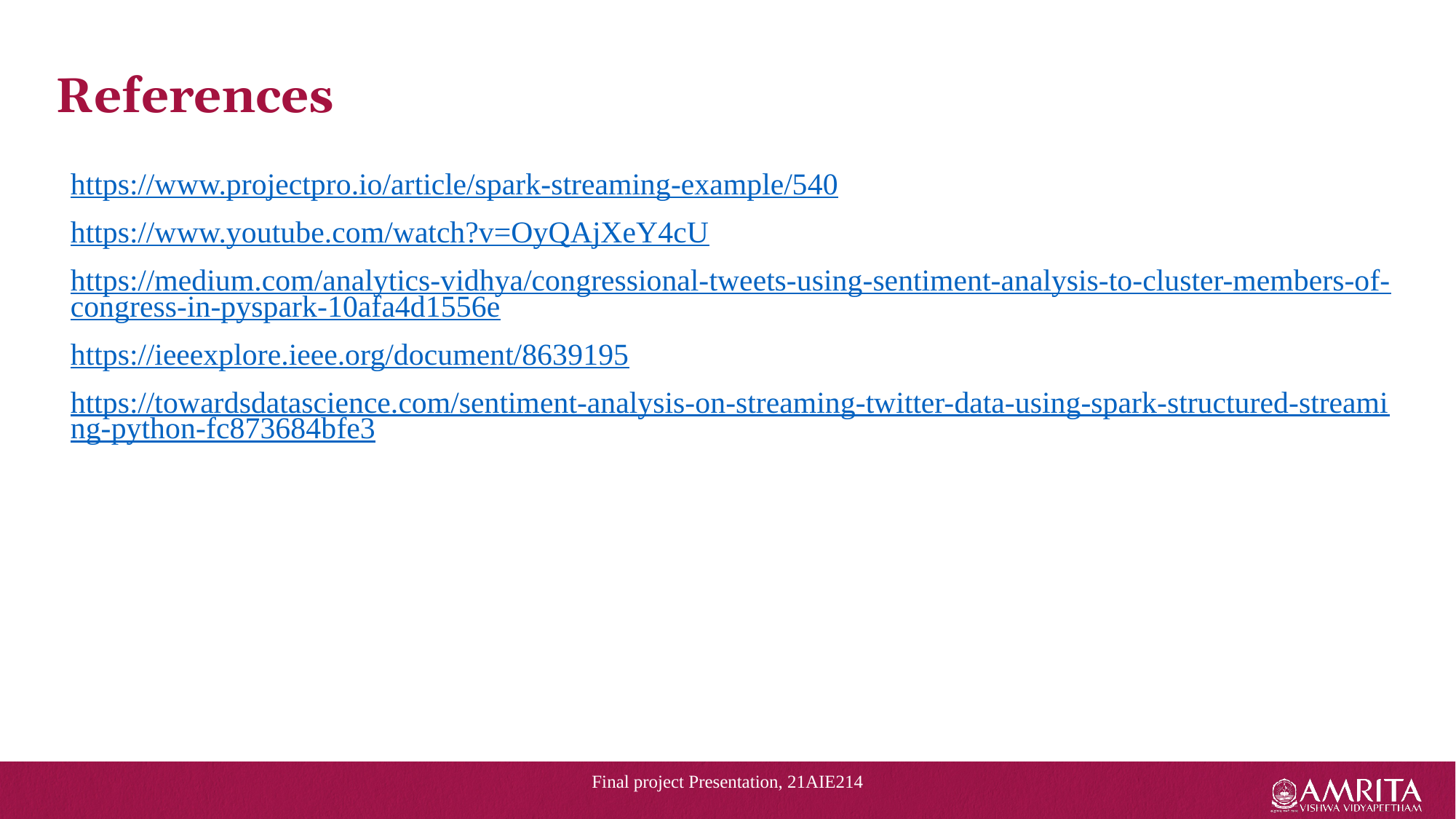

# References
https://www.projectpro.io/article/spark-streaming-example/540
https://www.youtube.com/watch?v=OyQAjXeY4cU
https://medium.com/analytics-vidhya/congressional-tweets-using-sentiment-analysis-to-cluster-members-of-congress-in-pyspark-10afa4d1556e
https://ieeexplore.ieee.org/document/8639195
https://towardsdatascience.com/sentiment-analysis-on-streaming-twitter-data-using-spark-structured-streaming-python-fc873684bfe3

Final project Presentation, 21AIE214